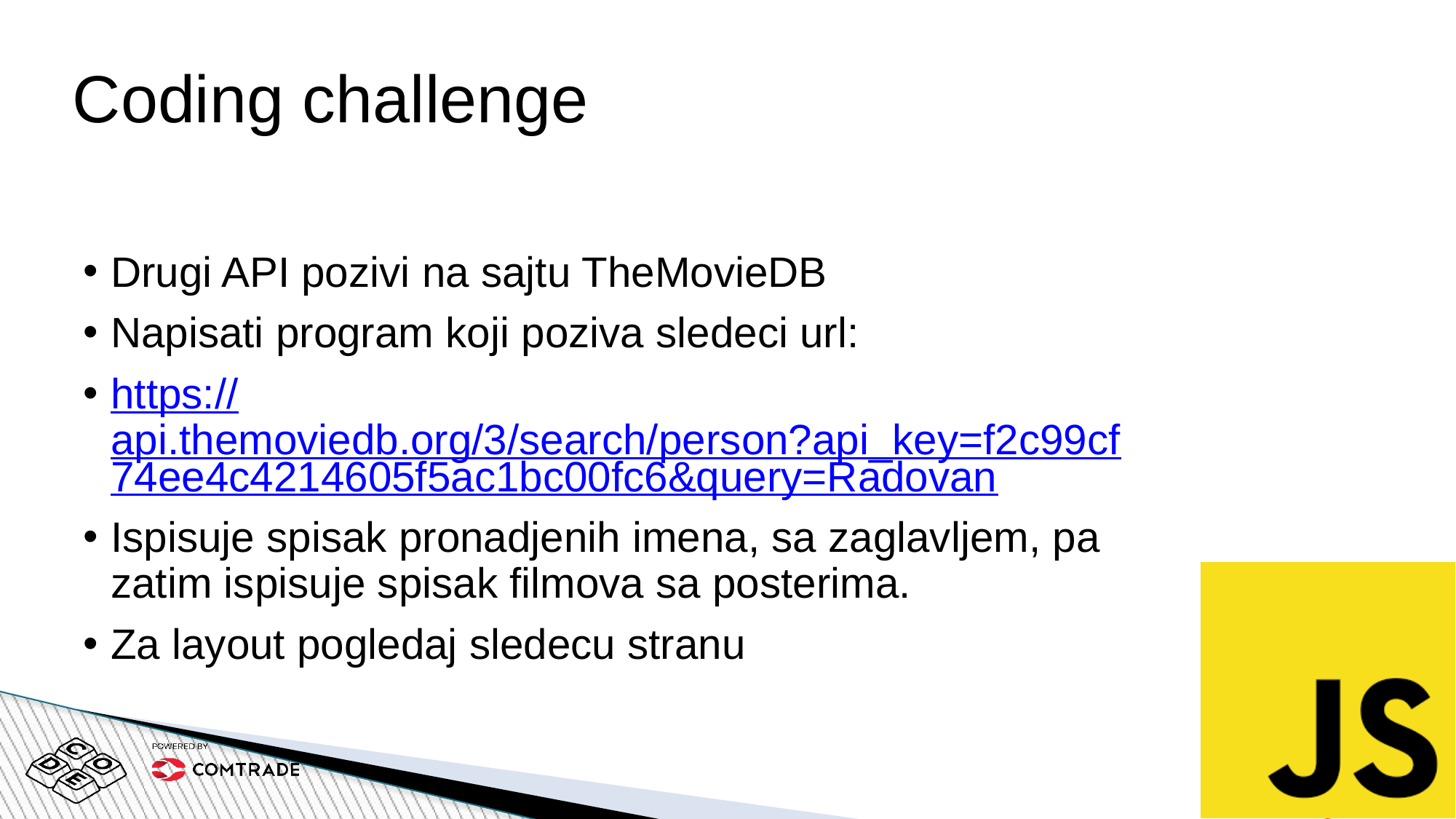

# Coding challenge
Drugi API pozivi na sajtu TheMovieDB
Napisati program koji poziva sledeci url:
https://api.themoviedb.org/3/search/person?api_key=f2c99cf74ee4c4214605f5ac1bc00fc6&query=Radovan
Ispisuje spisak pronadjenih imena, sa zaglavljem, pa zatim ispisuje spisak filmova sa posterima.
Za layout pogledaj sledecu stranu